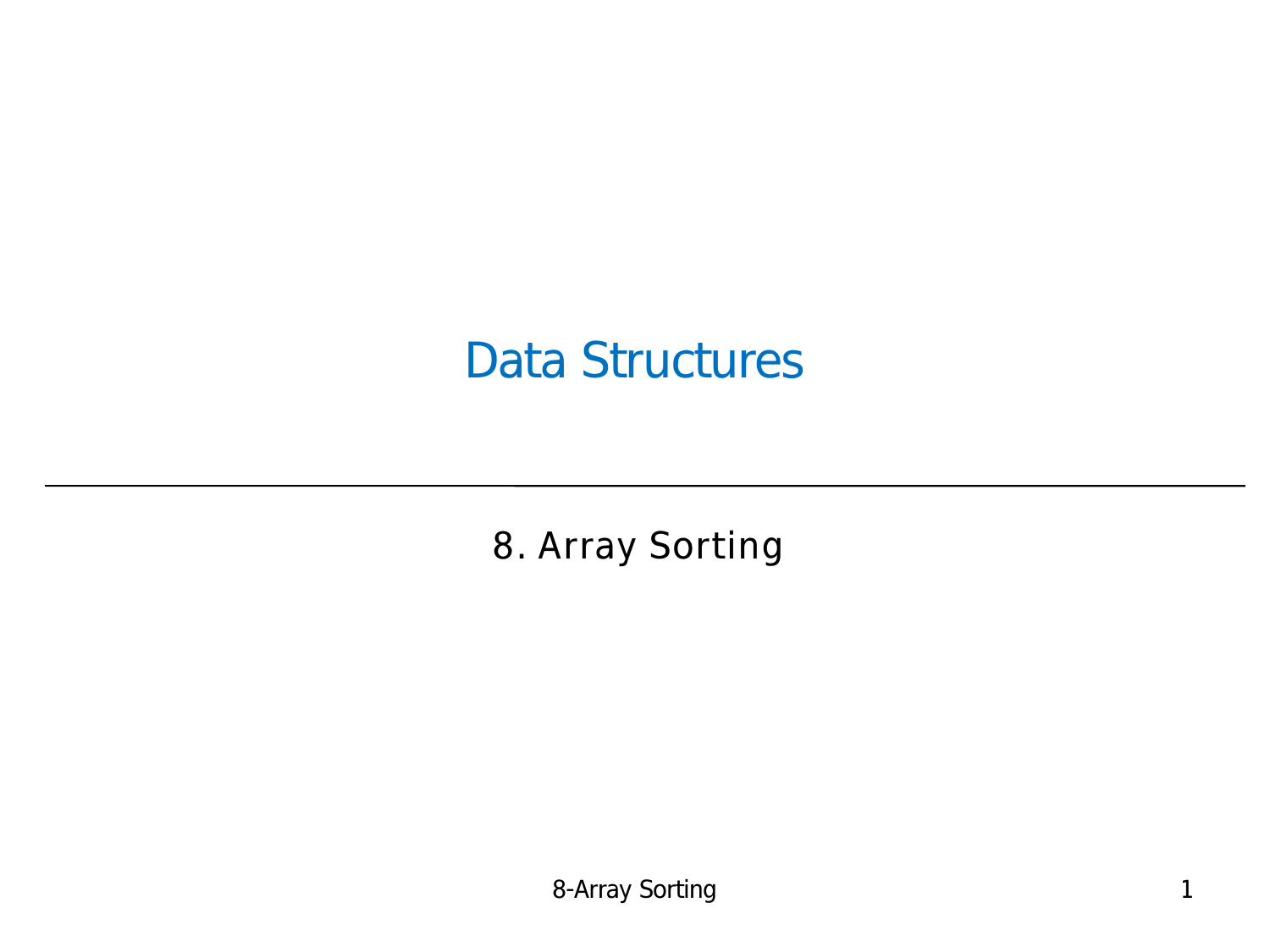

# Data Structures
8. Array Sorting
8-Array Sorting
1